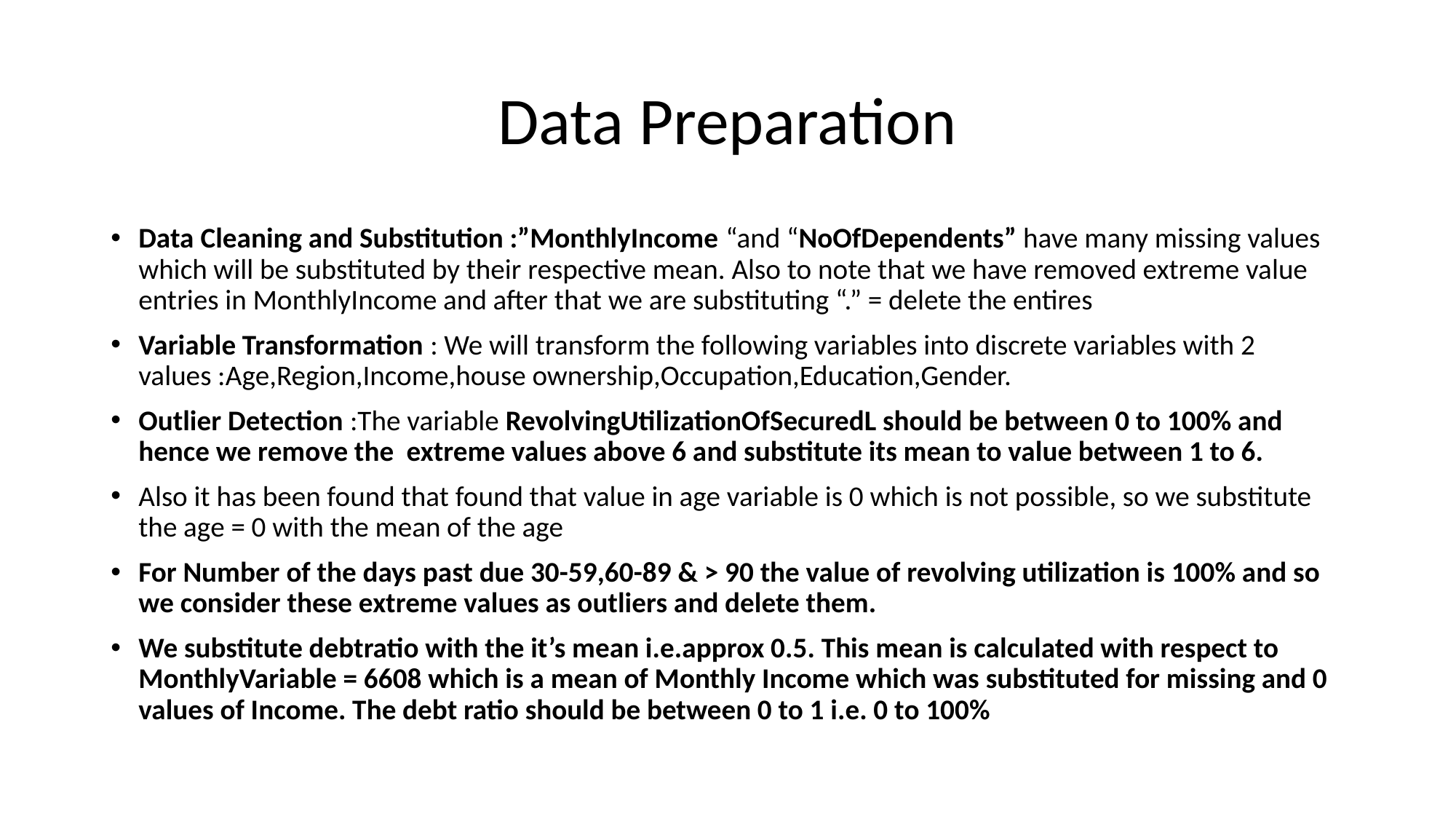

# Data Preparation
Data Cleaning and Substitution :”MonthlyIncome “and “NoOfDependents” have many missing values which will be substituted by their respective mean. Also to note that we have removed extreme value entries in MonthlyIncome and after that we are substituting “.” = delete the entires
Variable Transformation : We will transform the following variables into discrete variables with 2 values :Age,Region,Income,house ownership,Occupation,Education,Gender.
Outlier Detection :The variable RevolvingUtilizationOfSecuredL should be between 0 to 100% and hence we remove the  extreme values above 6 and substitute its mean to value between 1 to 6.
Also it has been found that found that value in age variable is 0 which is not possible, so we substitute the age = 0 with the mean of the age
For Number of the days past due 30-59,60-89 & > 90 the value of revolving utilization is 100% and so we consider these extreme values as outliers and delete them.
We substitute debtratio with the it’s mean i.e.approx 0.5. This mean is calculated with respect to MonthlyVariable = 6608 which is a mean of Monthly Income which was substituted for missing and 0 values of Income. The debt ratio should be between 0 to 1 i.e. 0 to 100%